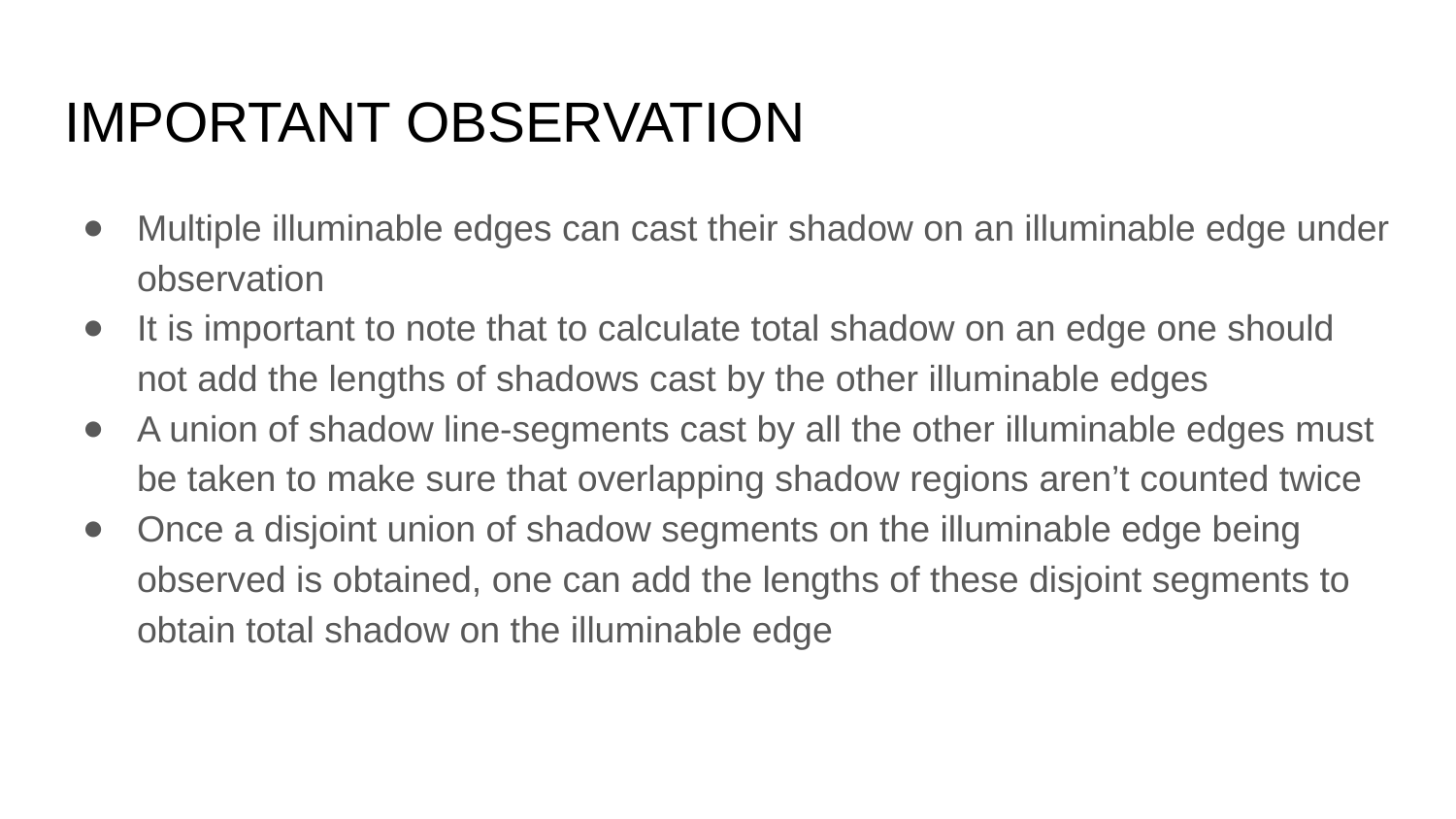

# IMPORTANT OBSERVATION
Multiple illuminable edges can cast their shadow on an illuminable edge under observation
It is important to note that to calculate total shadow on an edge one should not add the lengths of shadows cast by the other illuminable edges
A union of shadow line-segments cast by all the other illuminable edges must be taken to make sure that overlapping shadow regions aren’t counted twice
Once a disjoint union of shadow segments on the illuminable edge being observed is obtained, one can add the lengths of these disjoint segments to obtain total shadow on the illuminable edge